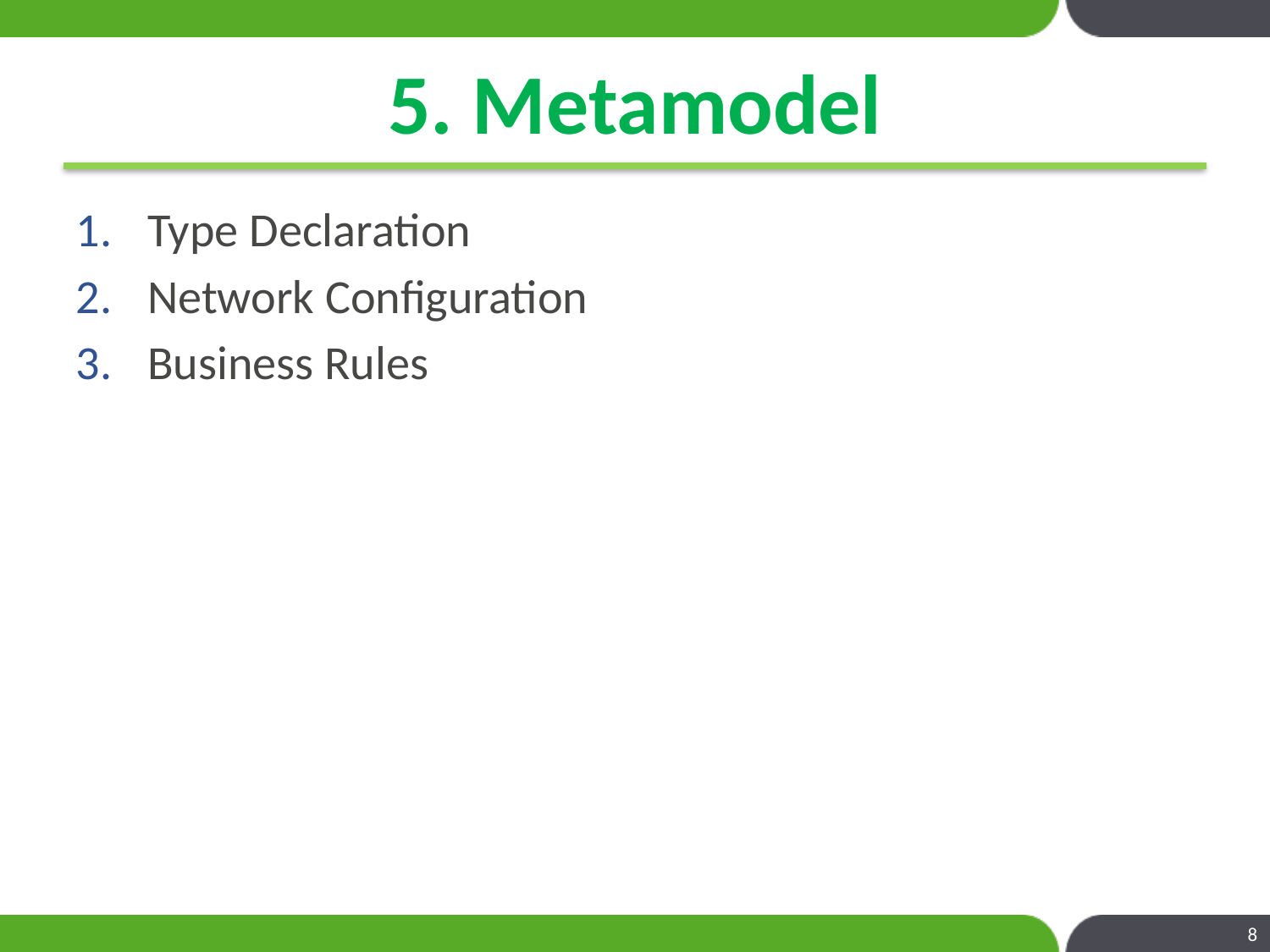

# 5. Metamodel
Type Declaration
Network Configuration
Business Rules
8